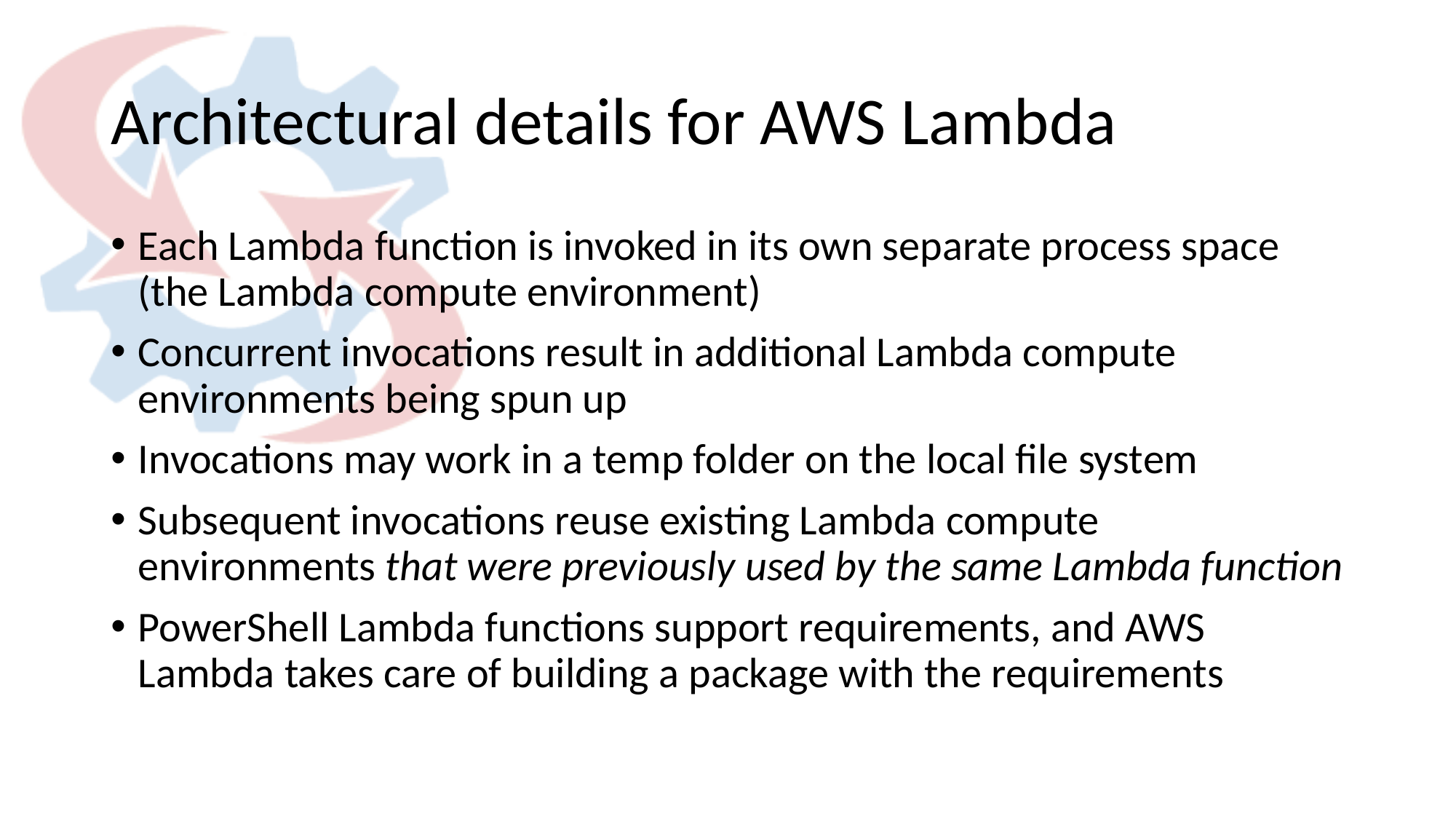

# Architectural details for AWS Lambda
Each Lambda function is invoked in its own separate process space (the Lambda compute environment)
Concurrent invocations result in additional Lambda compute environments being spun up
Invocations may work in a temp folder on the local file system
Subsequent invocations reuse existing Lambda compute environments that were previously used by the same Lambda function
PowerShell Lambda functions support requirements, and AWS Lambda takes care of building a package with the requirements